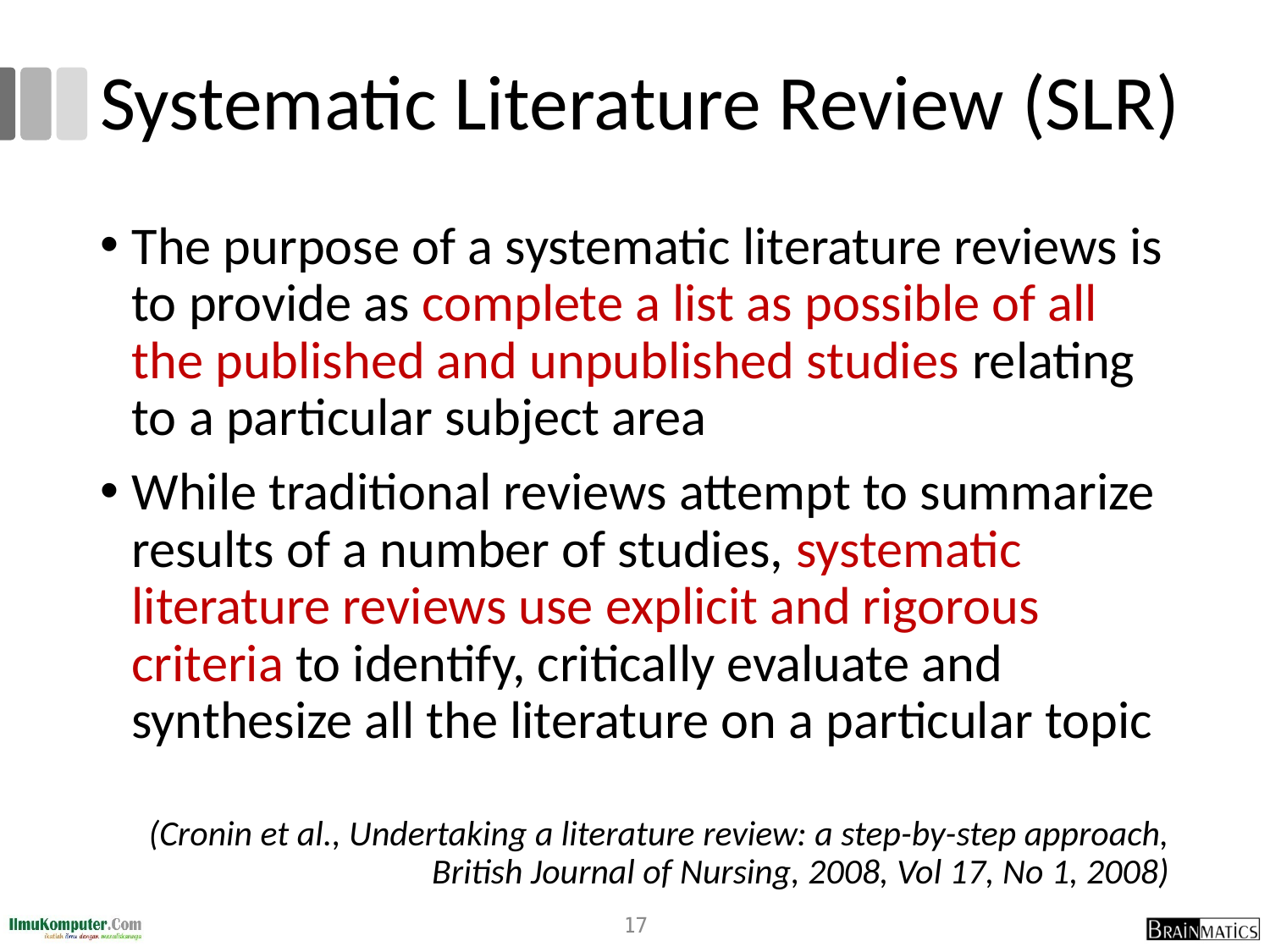

# Systematic Literature Review (SLR)
The purpose of a systematic literature reviews is to provide as complete a list as possible of all the published and unpublished studies relating to a particular subject area
While traditional reviews attempt to summarize results of a number of studies, systematic literature reviews use explicit and rigorous criteria to identify, critically evaluate and synthesize all the literature on a particular topic

(Cronin et al., Undertaking a literature review: a step-by-step approach, British Journal of Nursing, 2008, Vol 17, No 1, 2008)

17